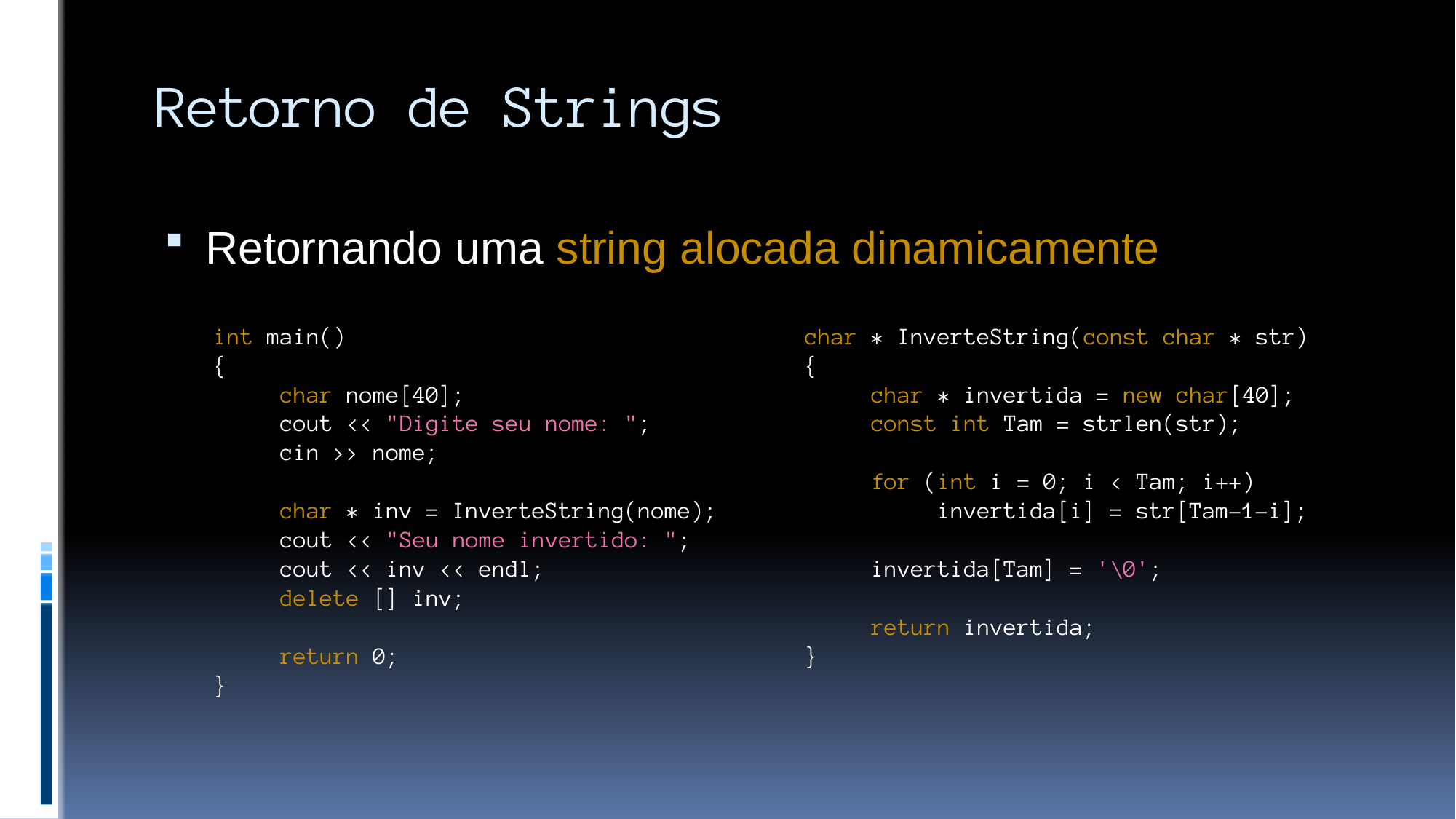

# Retorno de Strings
Retornando uma string alocada dinamicamente
int main()
{
     char nome[40];
     cout << "Digite seu nome: ";
     cin >> nome;

     char * inv = InverteString(nome);
     cout << "Seu nome invertido: ";
     cout << inv << endl;
     delete [] inv;

     return 0;
}
char * InverteString(const char * str)
{
     char * invertida = new char[40];
     const int Tam = strlen(str);

     for (int i = 0; i < Tam; i++)
          invertida[i] = str[Tam-1-i];

     invertida[Tam] = '\0';

     return invertida;
}